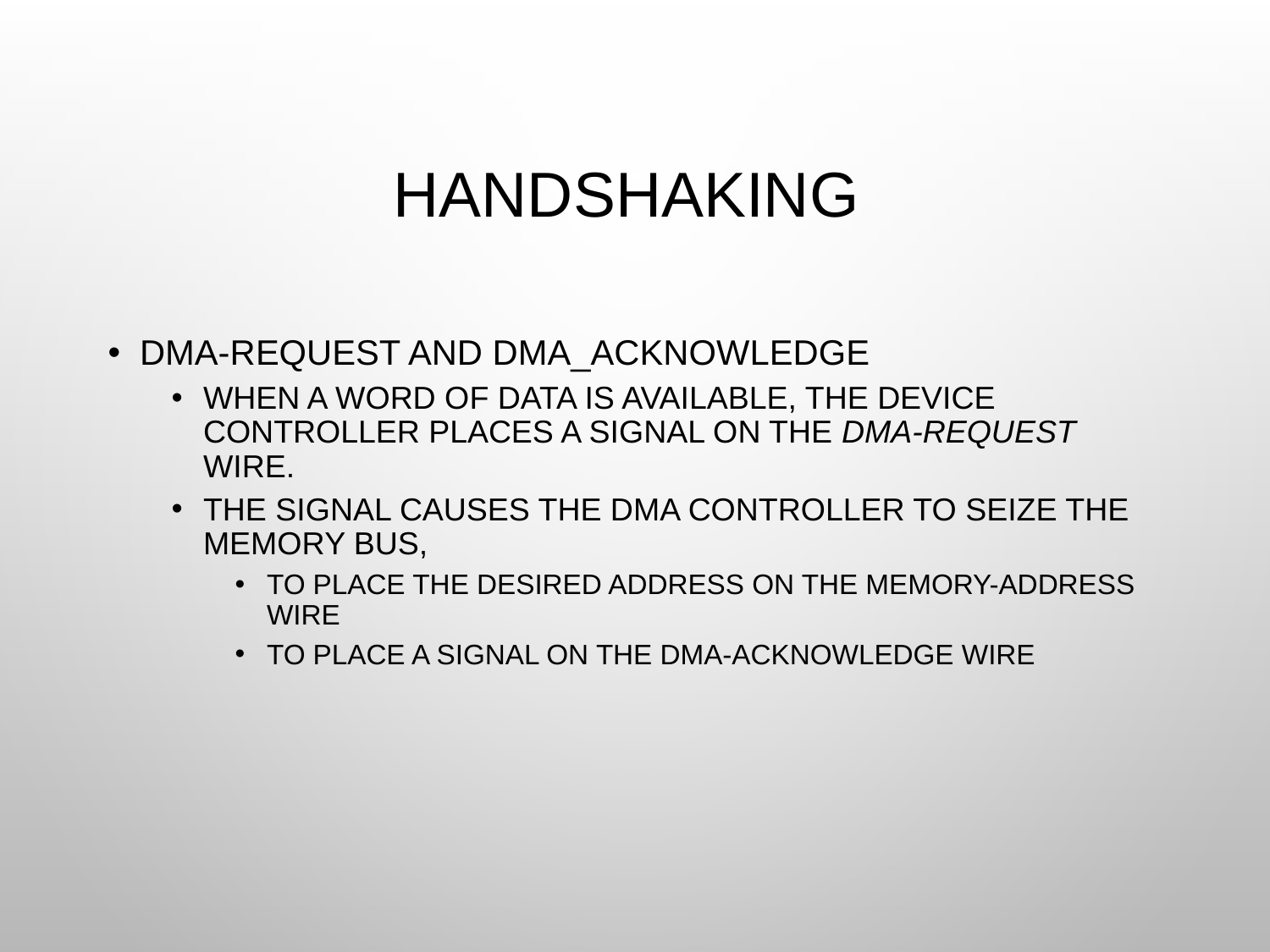

# HANDSHAKING
DMA-REQUEST AND DMA_ACKNOWLEDGE
WHEN A WORD OF DATA IS AVAILABLE, THE DEVICE CONTROLLER PLACES A SIGNAL ON THE DMA-REQUEST WIRE.
THE SIGNAL CAUSES THE DMA CONTROLLER TO SEIZE THE MEMORY BUS,
TO PLACE THE DESIRED ADDRESS ON THE MEMORY-ADDRESS WIRE
TO PLACE A SIGNAL ON THE DMA-ACKNOWLEDGE WIRE